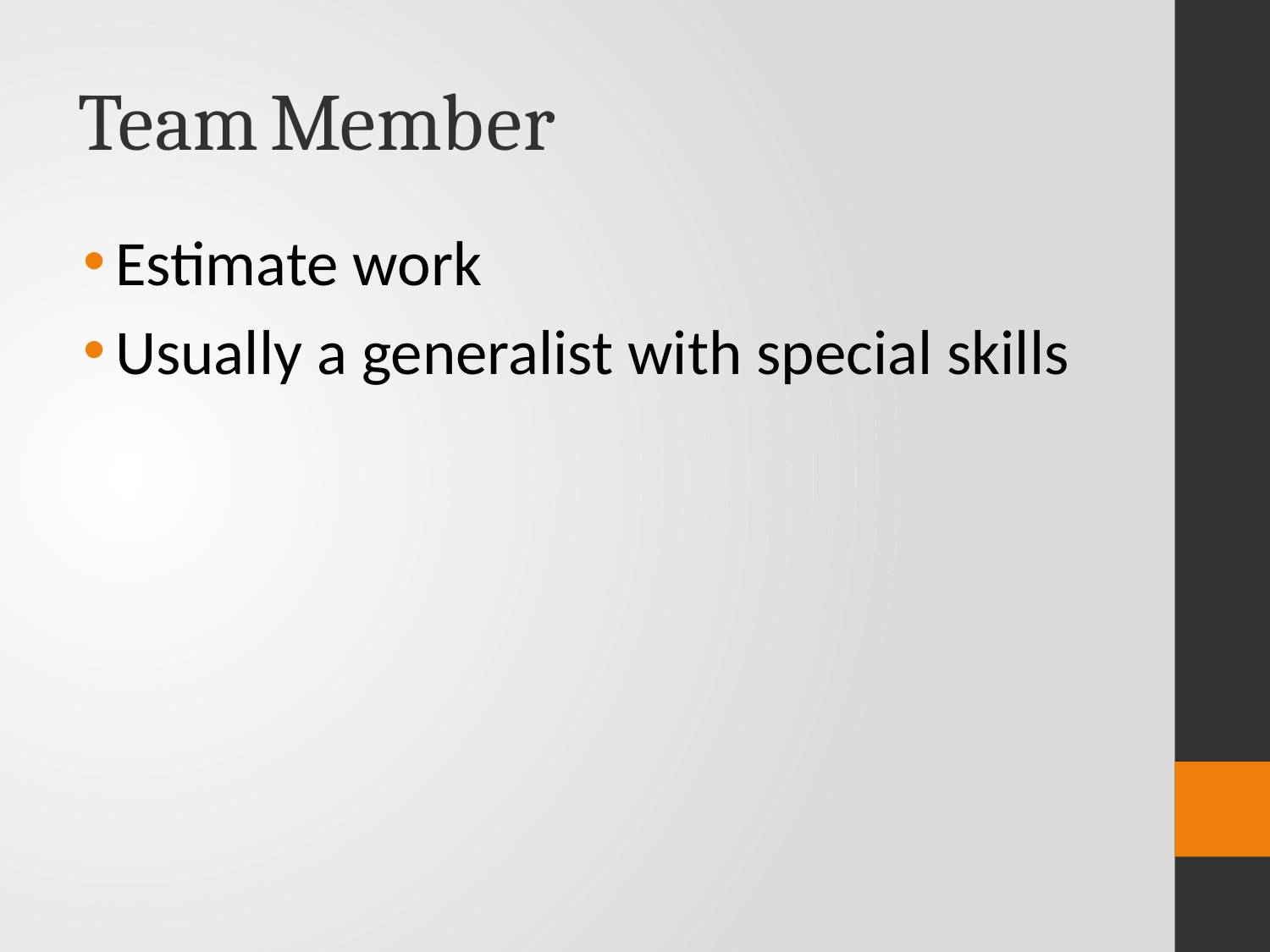

# Team Member
Estimate work
Usually a generalist with special skills